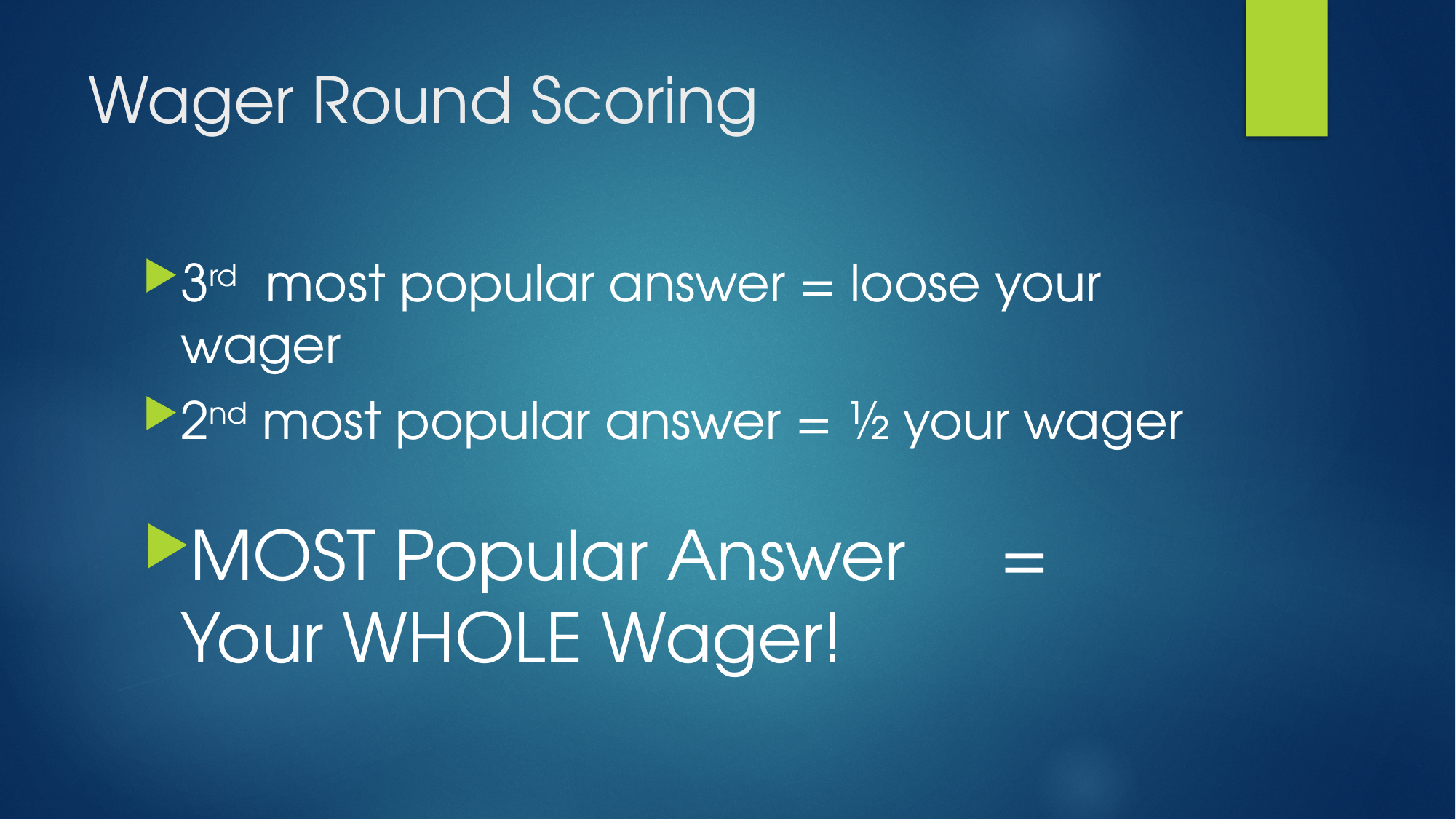

# Wager Round Scoring

3rd  most popular answer = loose your wager
2nd most popular answer = ½ your wager

MOST Popular Answer     = Your WHOLE Wager!